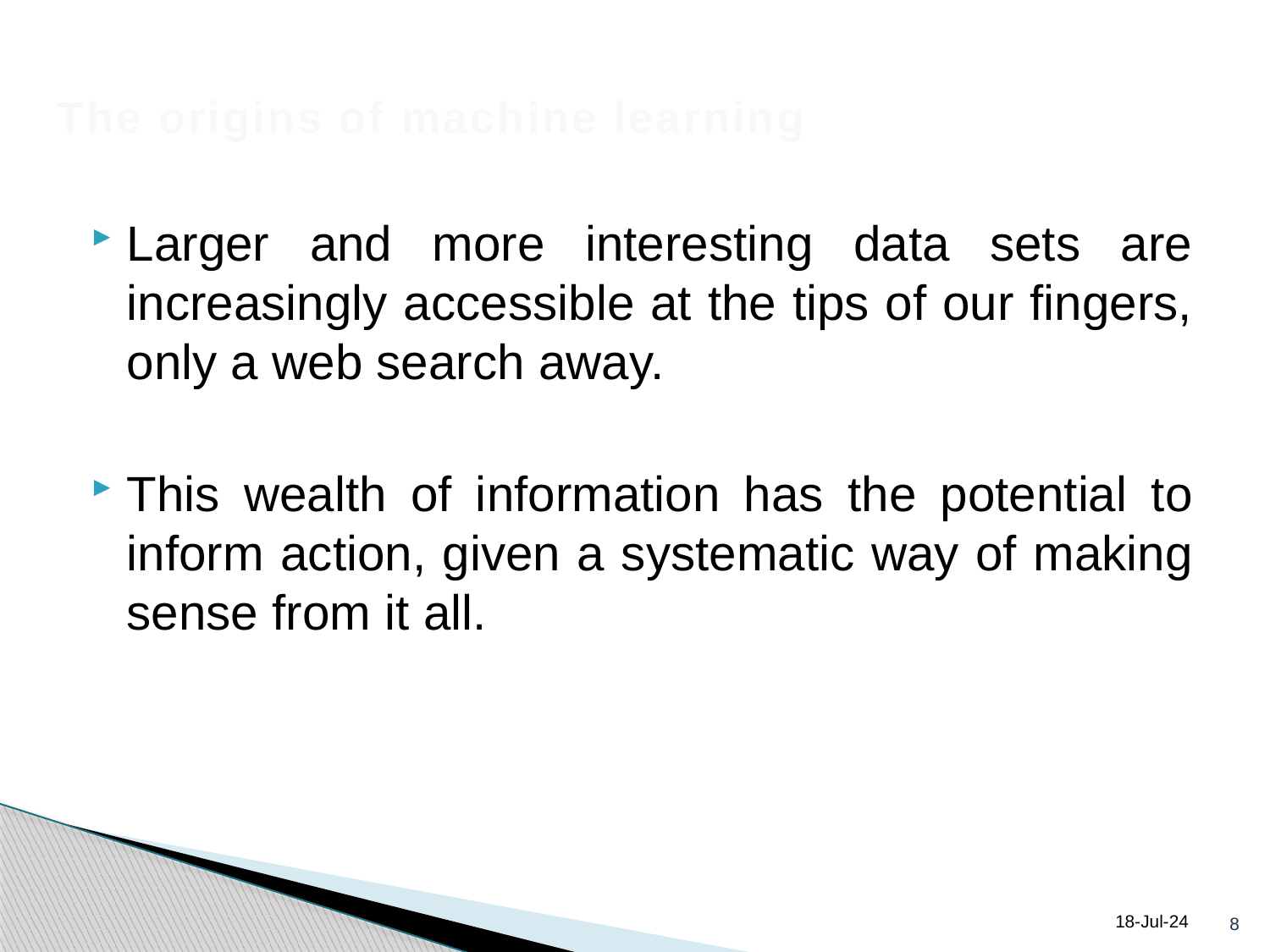

# The origins of machine learning
Larger and more interesting data sets are increasingly accessible at the tips of our fingers, only a web search away.

This wealth of information has the potential to inform action, given a systematic way of making sense from it all.

8
18-Jul-24